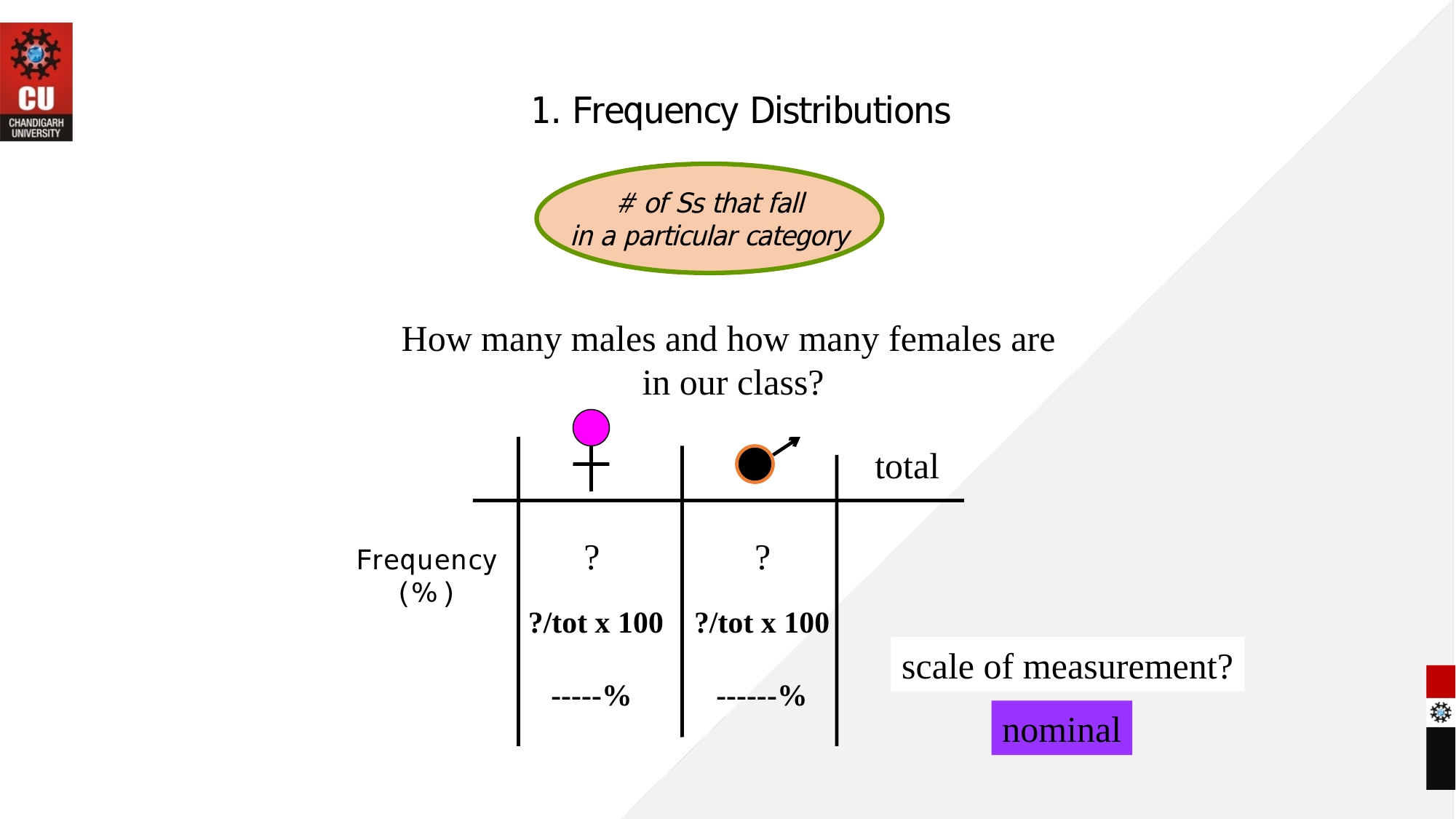

1. Frequency Distributions
# of Ss that fall
in a particular category
How many males and how many females are
in our class?

total

?                 ?
Frequency
(%)
?/tot x 100    ?/tot x 100

   -----%           ------%
scale of measurement?
nominal